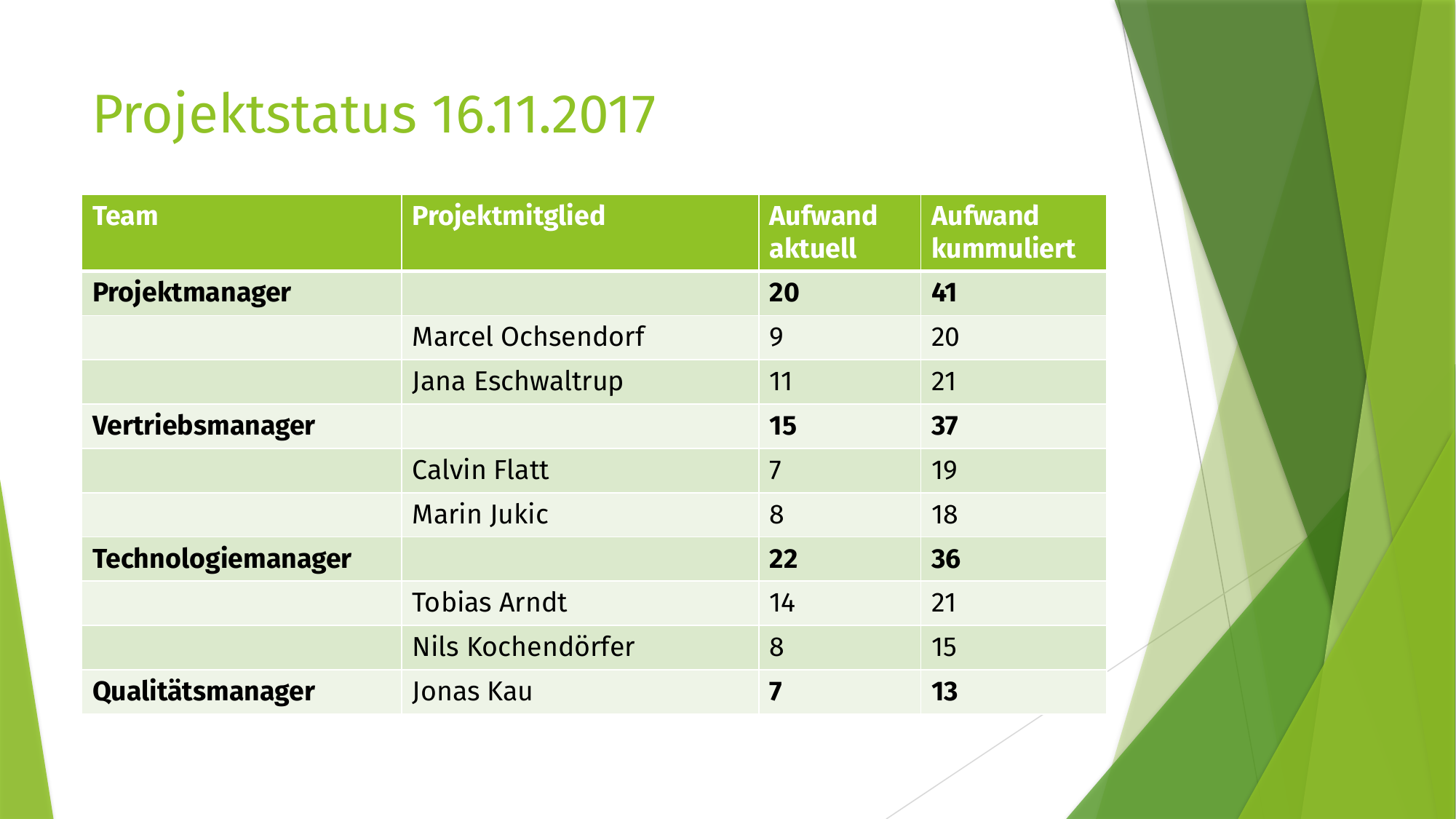

# Projektstatus 16.11.2017
| Team | Projektmitglied | Aufwand aktuell | Aufwand kummuliert |
| --- | --- | --- | --- |
| Projektmanager |  | 20 | 41 |
|  | Marcel Ochsendorf | 9 | 20 |
|  | Jana Eschwaltrup | 11 | 21 |
| Vertriebsmanager |  | 15 | 37 |
|  | Calvin Flatt | 7 | 19 |
|  | Marin Jukic | 8 | 18 |
| Technologiemanager |  | 22 | 36 |
|  | Tobias Arndt | 14 | 21 |
|  | Nils Kochendörfer | 8 | 15 |
| Qualitätsmanager | Jonas Kau | 7 | 13 |